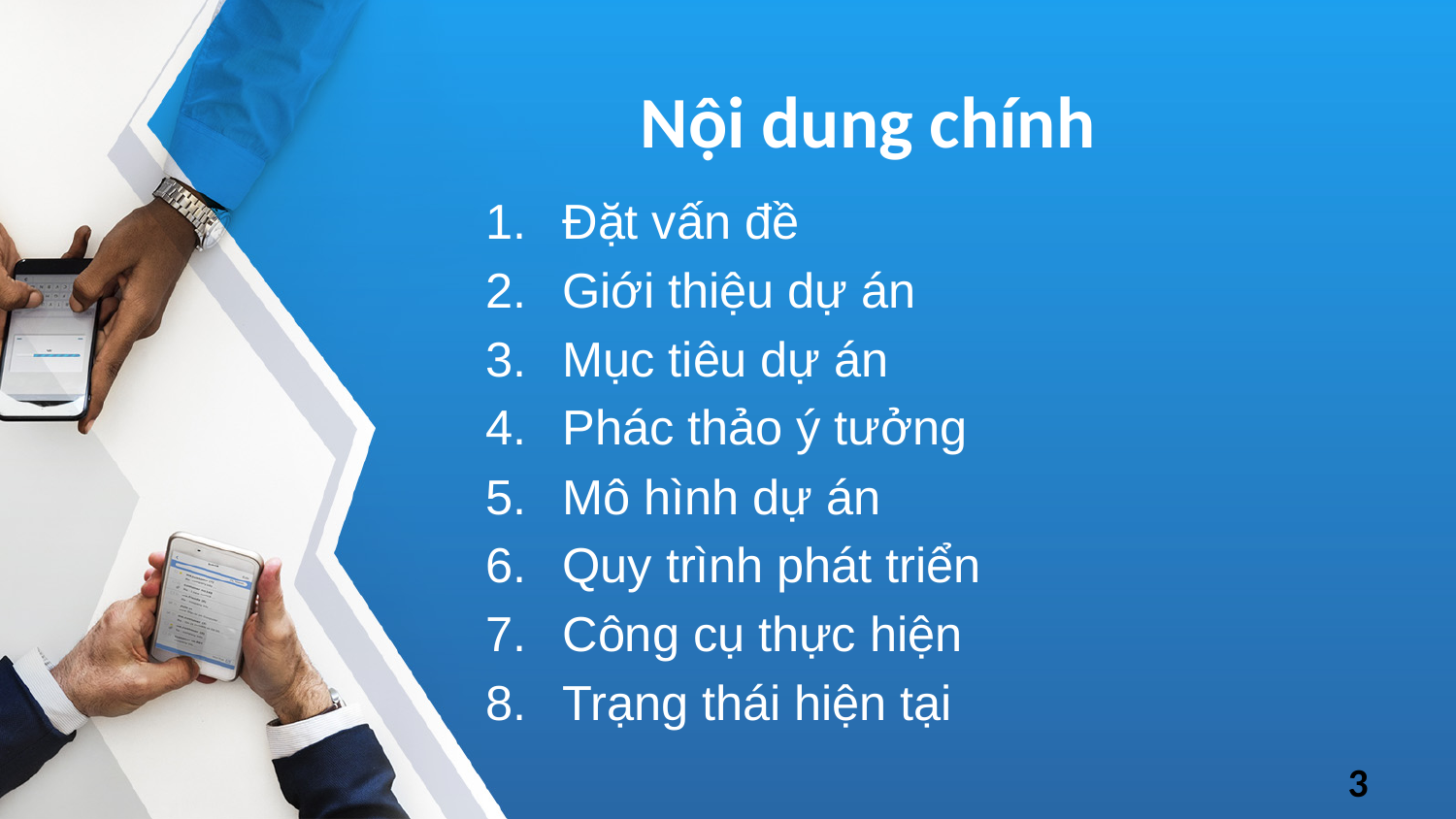

# Nội dung chính
Đặt vấn đề
Giới thiệu dự án
Mục tiêu dự án
Phác thảo ý tưởng
Mô hình dự án
Quy trình phát triển
Công cụ thực hiện
Trạng thái hiện tại
3